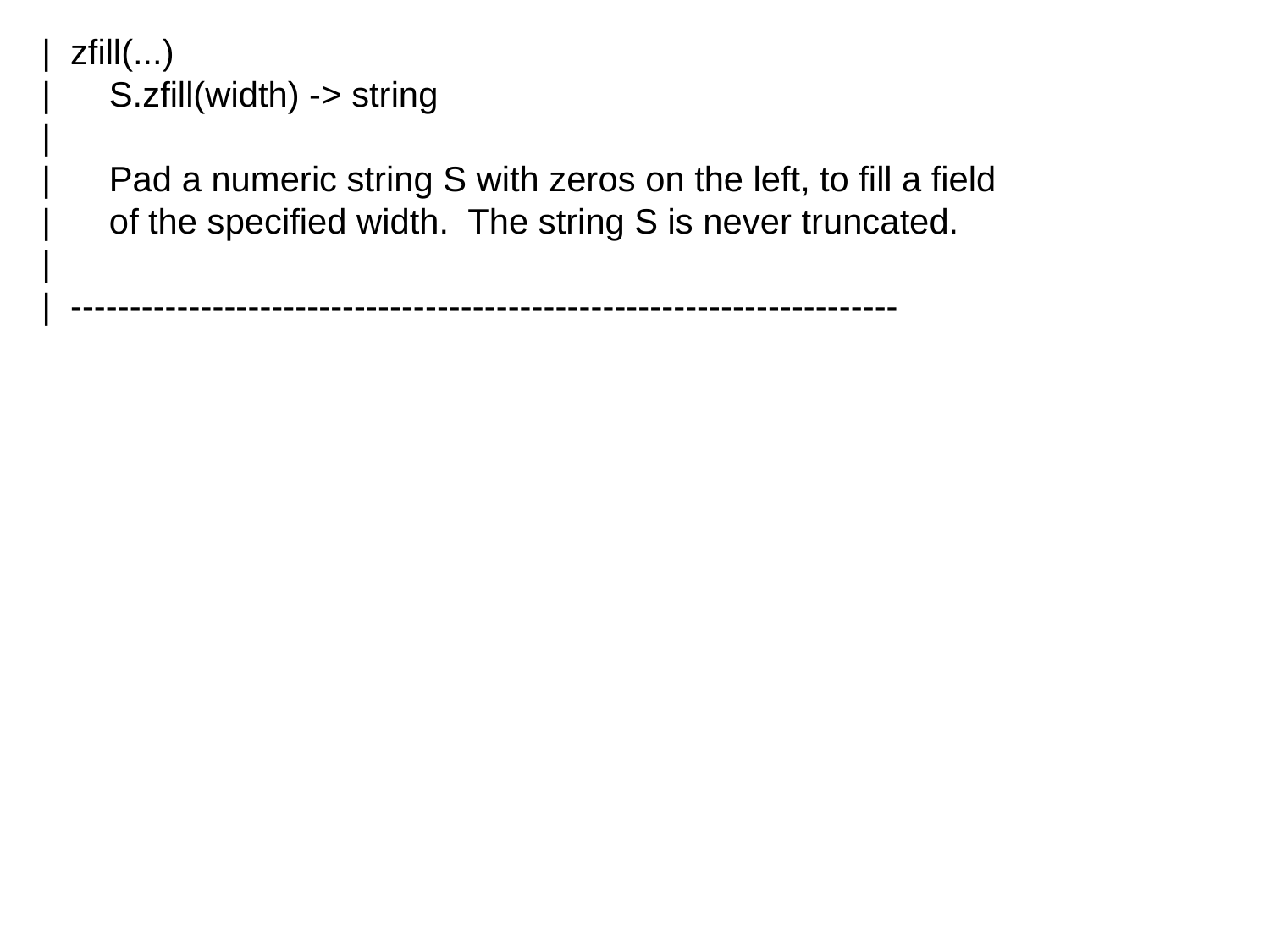

|  zfill(...)
 |      S.zfill(width) -> string
 |
 |      Pad a numeric string S with zeros on the left, to fill a field
 |      of the specified width.  The string S is never truncated.
 |
 |  ----------------------------------------------------------------------